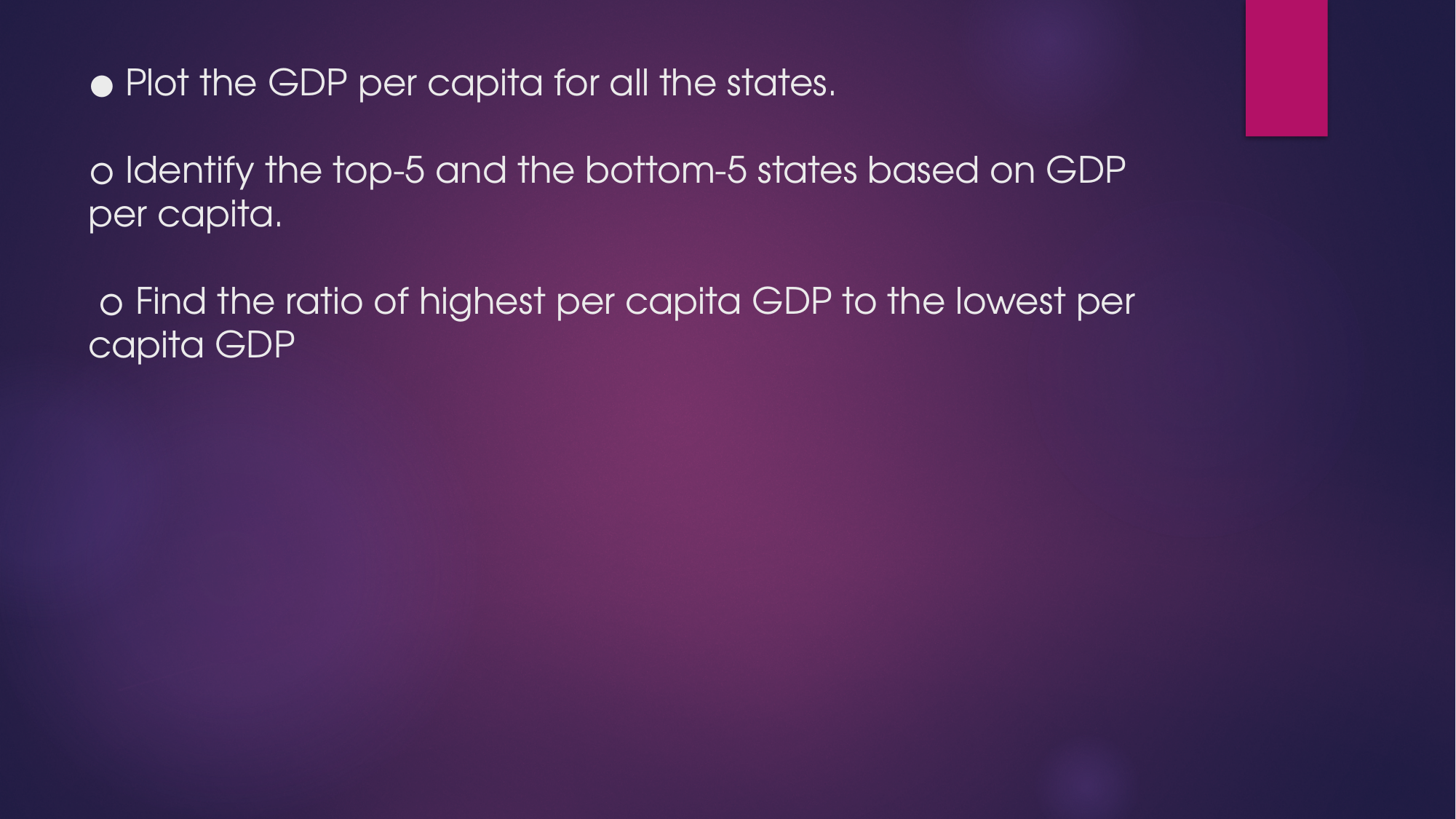

# ● Plot the GDP per capita for all the states. ○ Identify the top-5 and the bottom-5 states based on GDP per capita. ○ Find the ratio of highest per capita GDP to the lowest per capita GDP